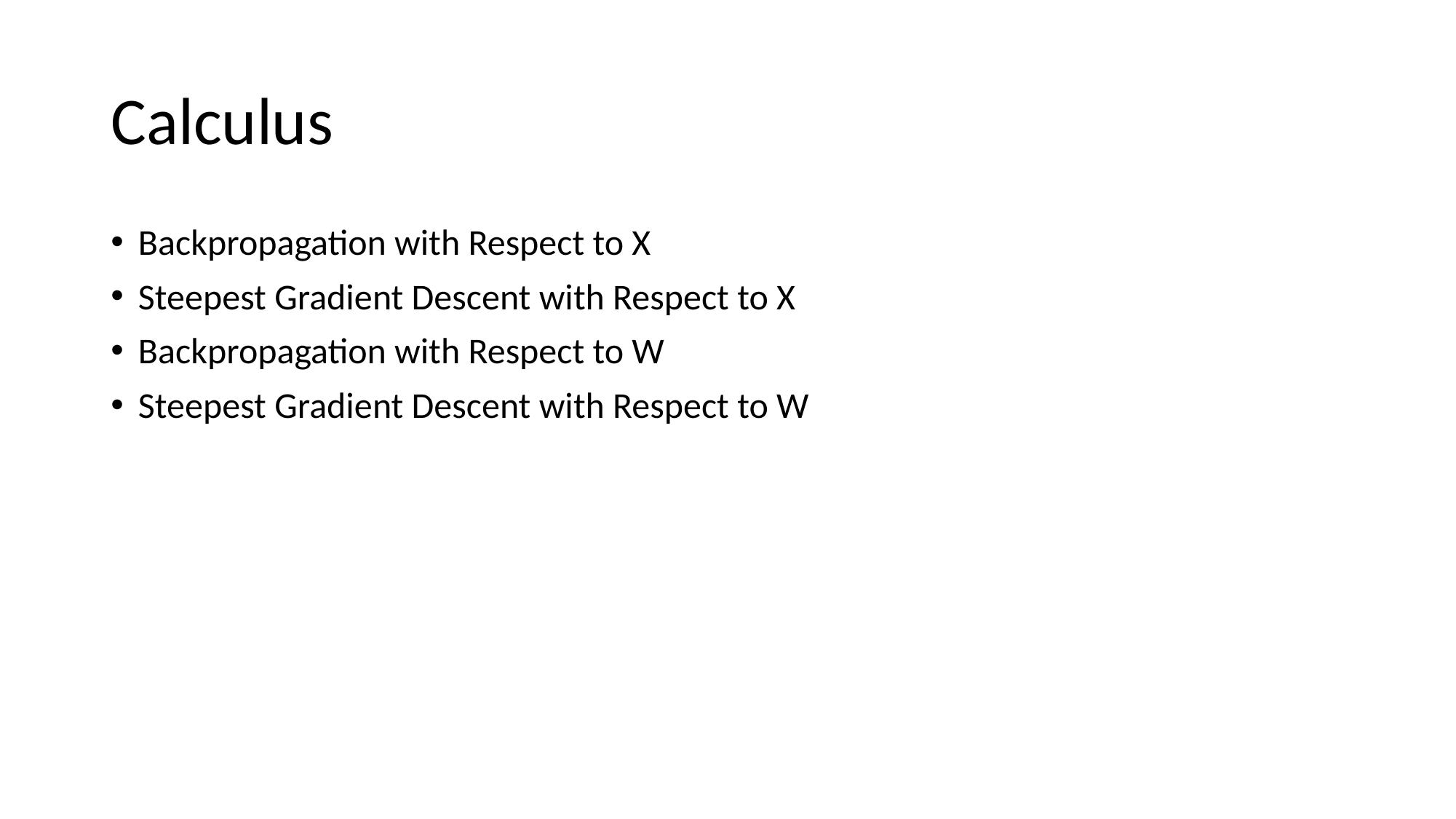

# Calculus
Backpropagation with Respect to X
Steepest Gradient Descent with Respect to X
Backpropagation with Respect to W
Steepest Gradient Descent with Respect to W